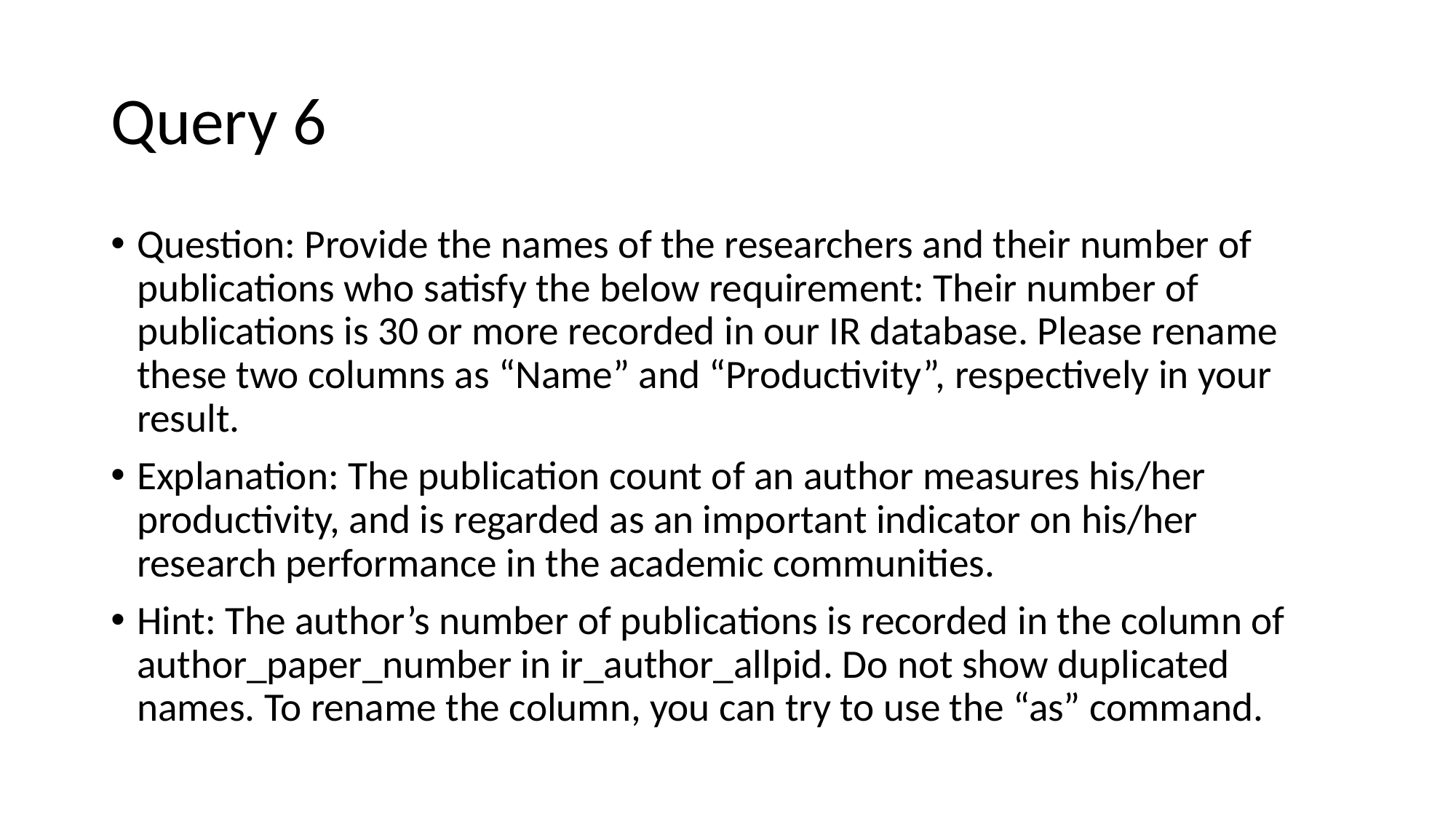

# Query 6
Question: Provide the names of the researchers and their number of publications who satisfy the below requirement: Their number of publications is 30 or more recorded in our IR database. Please rename these two columns as “Name” and “Productivity”, respectively in your result.
Explanation: The publication count of an author measures his/her productivity, and is regarded as an important indicator on his/her research performance in the academic communities.
Hint: The author’s number of publications is recorded in the column of author_paper_number in ir_author_allpid. Do not show duplicated names. To rename the column, you can try to use the “as” command.